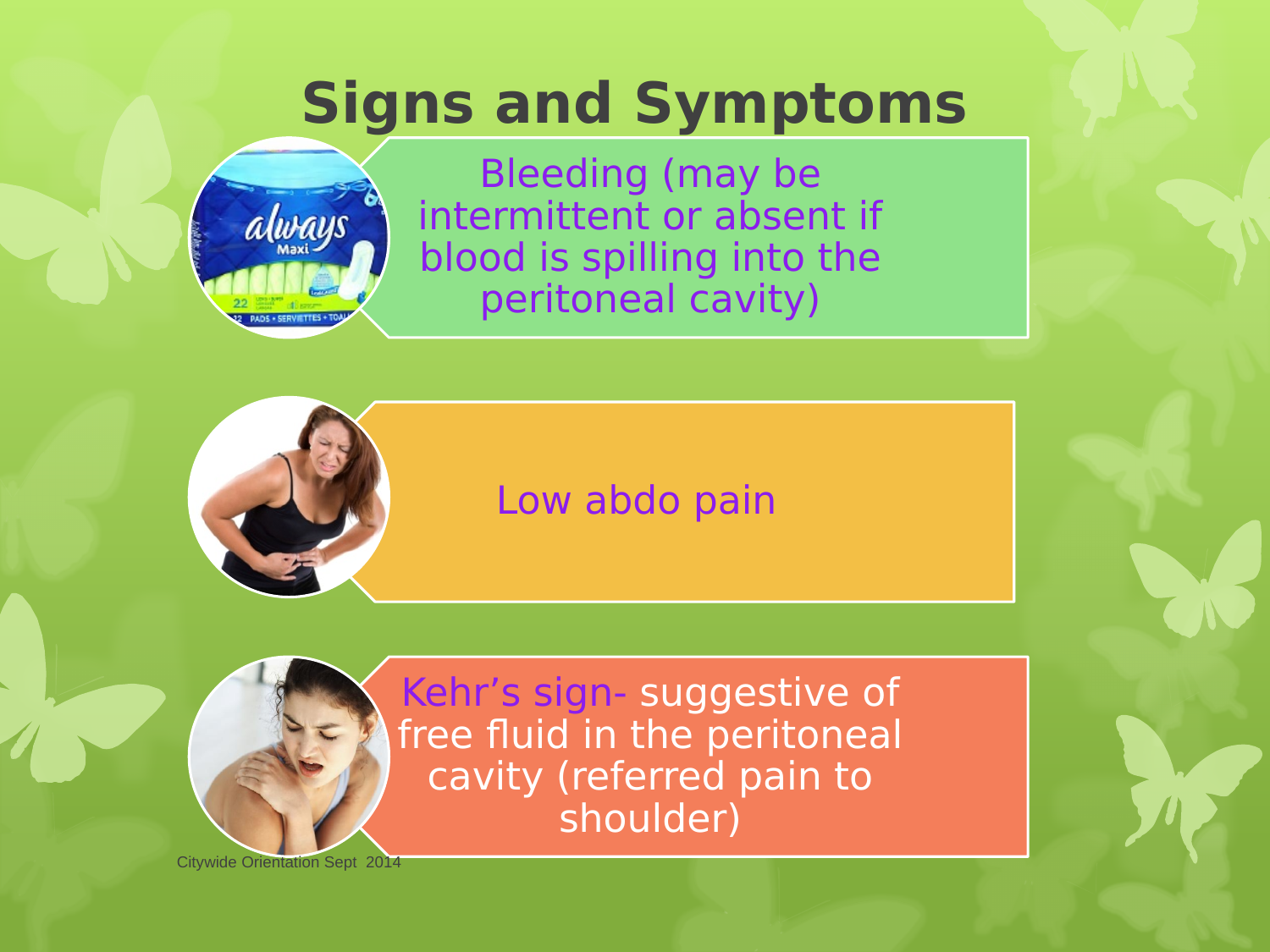

# Signs and Symptoms
Bleeding (may be intermittent or absent if blood is spilling into the peritoneal cavity)
Low abdo pain
Kehr’s sign- suggestive of free fluid in the peritoneal cavity (referred pain to shoulder)
Citywide Orientation Sept  2014